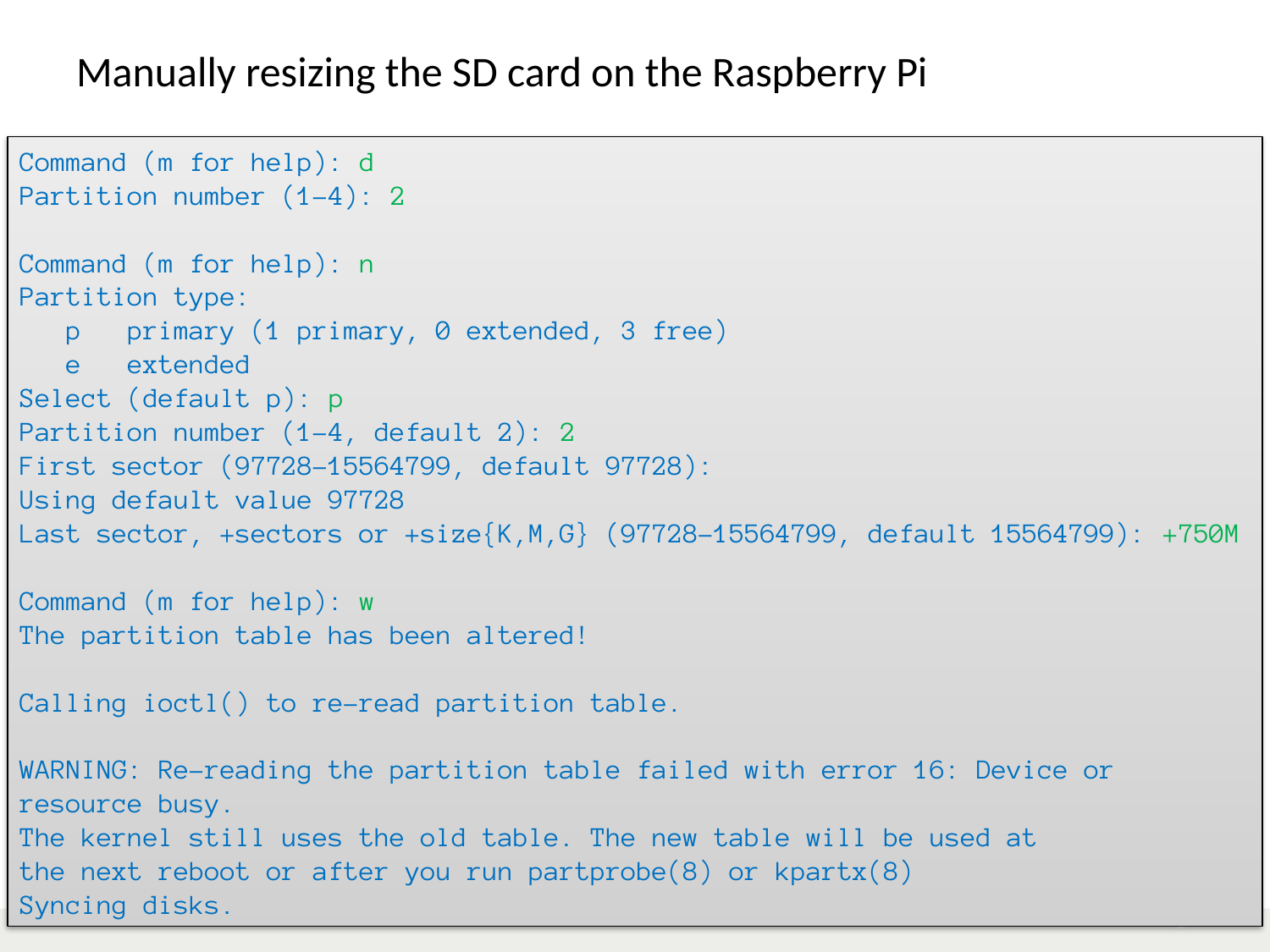

# Manually resizing the SD card on the Raspberry Pi
Command (m for help): d
Partition number (1-4): 2

Command (m for help): n
Partition type:
   p   primary (1 primary, 0 extended, 3 free)
   e   extended
Select (default p): p
Partition number (1-4, default 2): 2
First sector (97728-15564799, default 97728):
Using default value 97728
Last sector, +sectors or +size{K,M,G} (97728-15564799, default 15564799): +750M

Command (m for help): w
The partition table has been altered!

Calling ioctl() to re-read partition table.

WARNING: Re-reading the partition table failed with error 16: Device or resource busy.
The kernel still uses the old table. The new table will be used at
the next reboot or after you run partprobe(8) or kpartx(8)
Syncing disks.